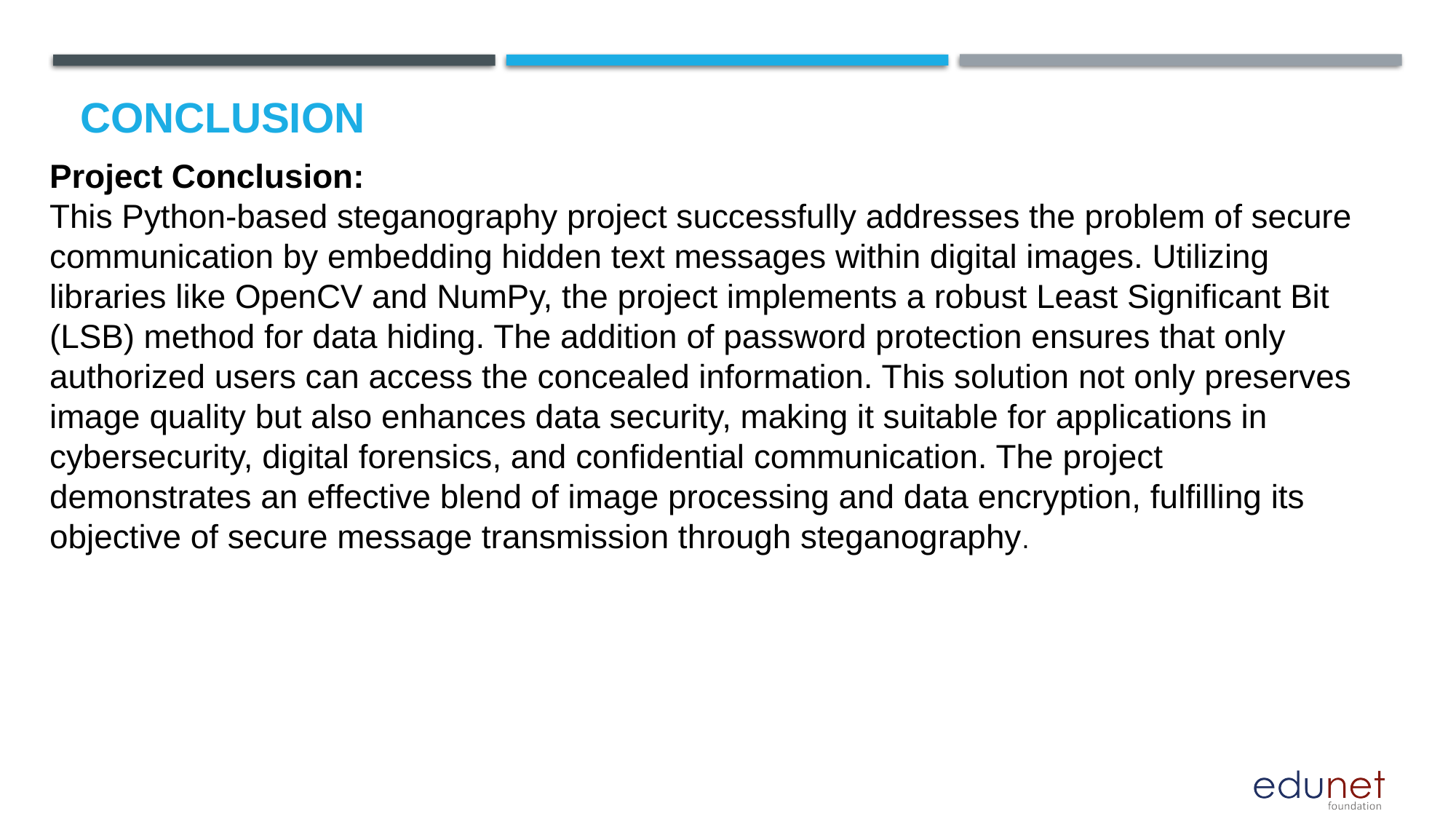

# Conclusion
Project Conclusion:
This Python-based steganography project successfully addresses the problem of secure communication by embedding hidden text messages within digital images. Utilizing libraries like OpenCV and NumPy, the project implements a robust Least Significant Bit (LSB) method for data hiding. The addition of password protection ensures that only authorized users can access the concealed information. This solution not only preserves image quality but also enhances data security, making it suitable for applications in cybersecurity, digital forensics, and confidential communication. The project demonstrates an effective blend of image processing and data encryption, fulfilling its objective of secure message transmission through steganography.